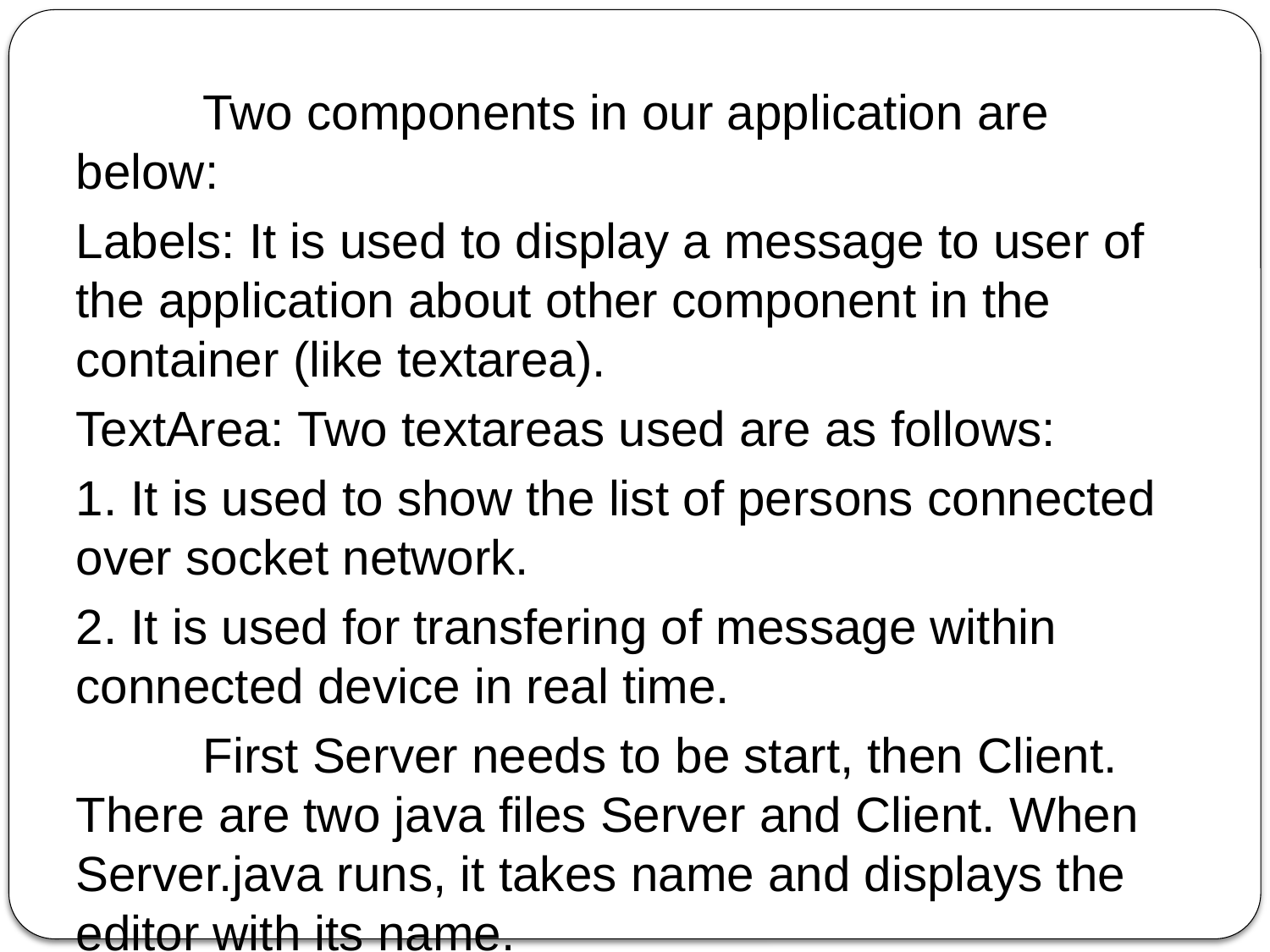

Two components in our application are below:
Labels: It is used to display a message to user of the application about other component in the container (like textarea).
TextArea: Two textareas used are as follows:
1. It is used to show the list of persons connected over socket network.
2. It is used for transfering of message within connected device in real time.
	First Server needs to be start, then Client. There are two java files Server and Client. When Server.java runs, it takes name and displays the editor with its name.